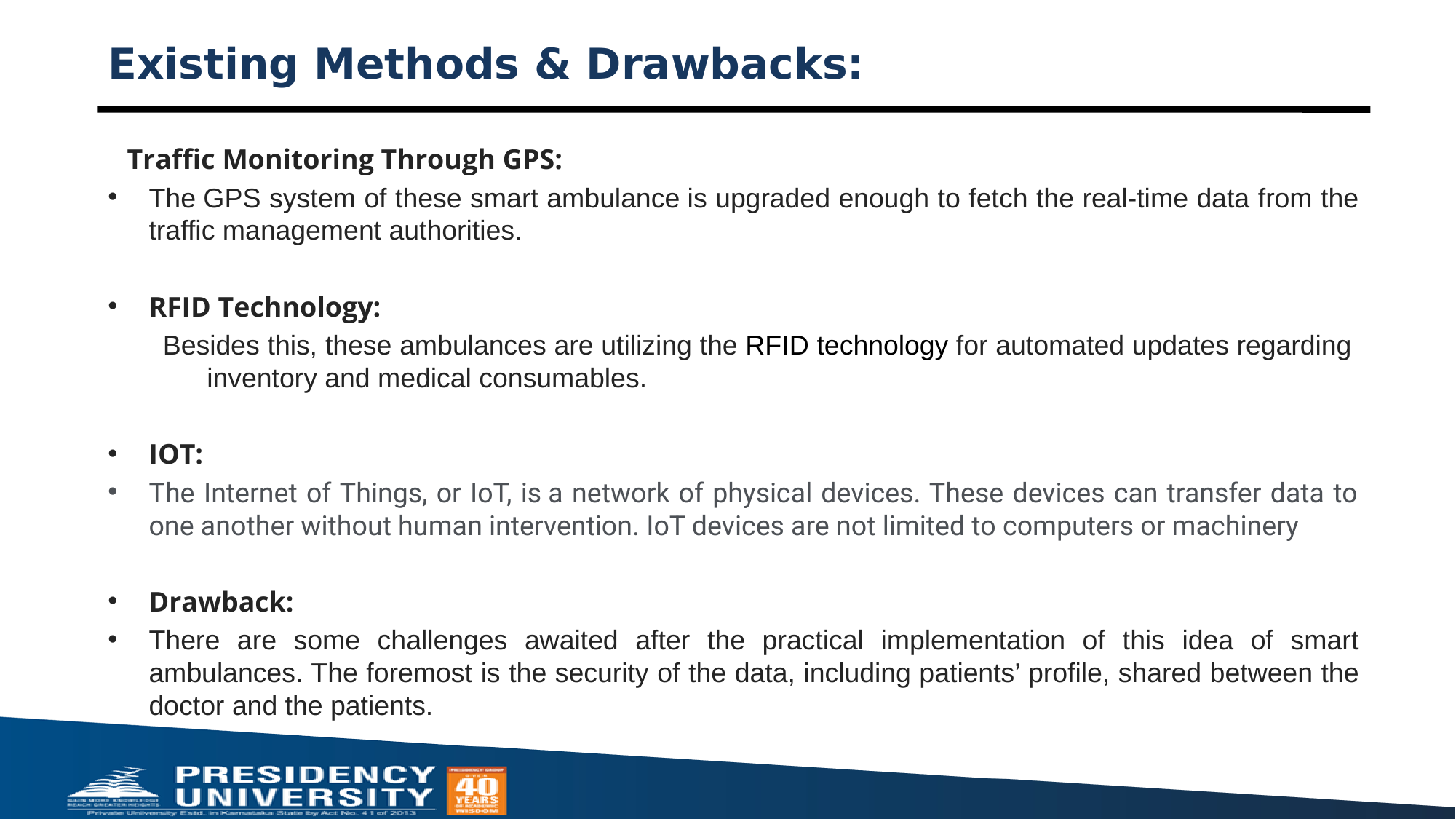

# Existing Methods & Drawbacks:
   Traffic Monitoring Through GPS:
The GPS system of these smart ambulance is upgraded enough to fetch the real-time data from the traffic management authorities.

RFID Technology:
       Besides this, these ambulances are utilizing the RFID technology for automated updates regarding               inventory and medical consumables.

IOT:
The Internet of Things, or IoT, is a network of physical devices. These devices can transfer data to one another without human intervention. IoT devices are not limited to computers or machinery

Drawback:
There are some challenges awaited after the practical implementation of this idea of smart ambulances. The foremost is the security of the data, including patients’ profile, shared between the doctor and the patients.